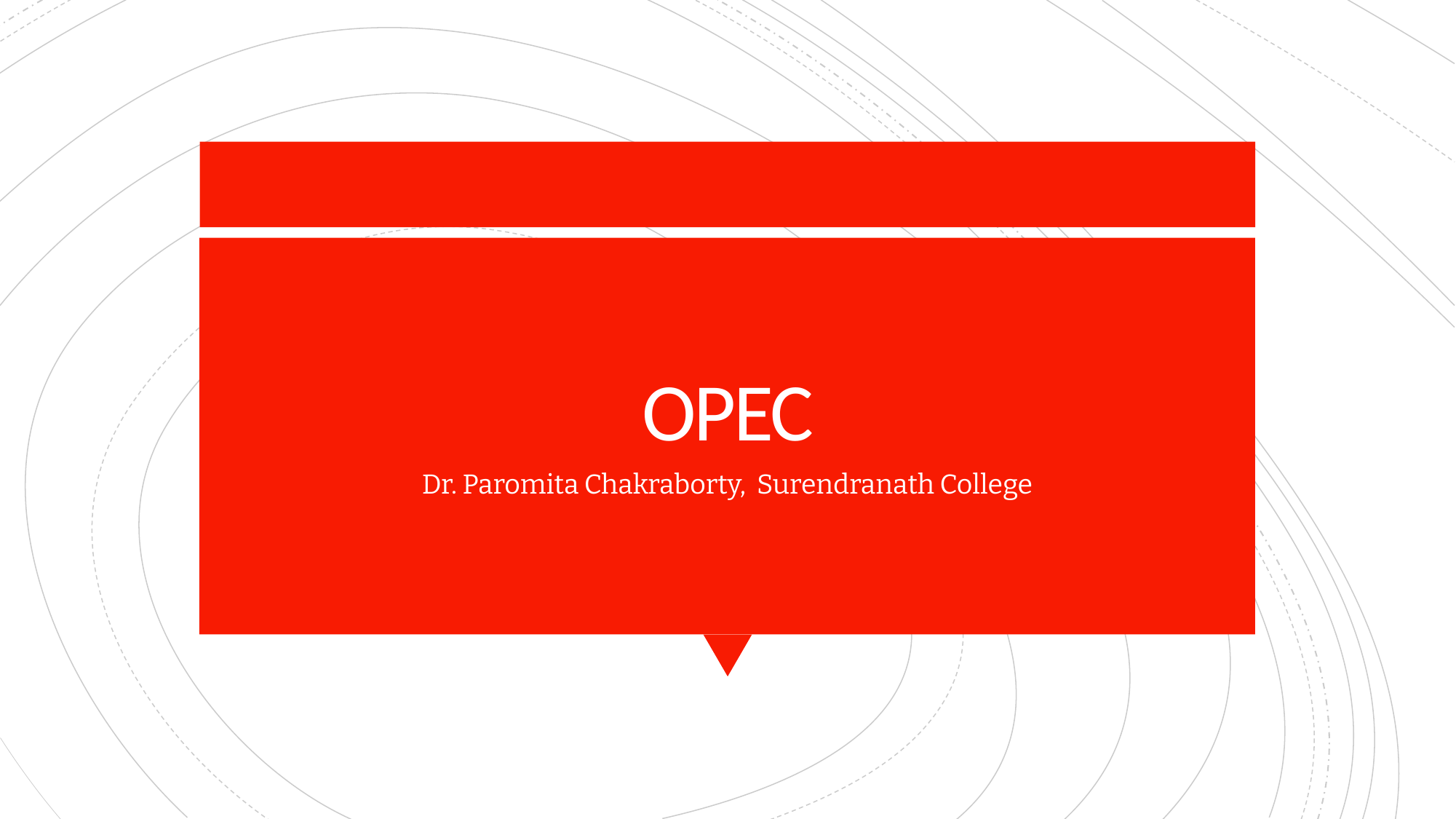

# OPEC
Dr. Paromita Chakraborty,  Surendranath College